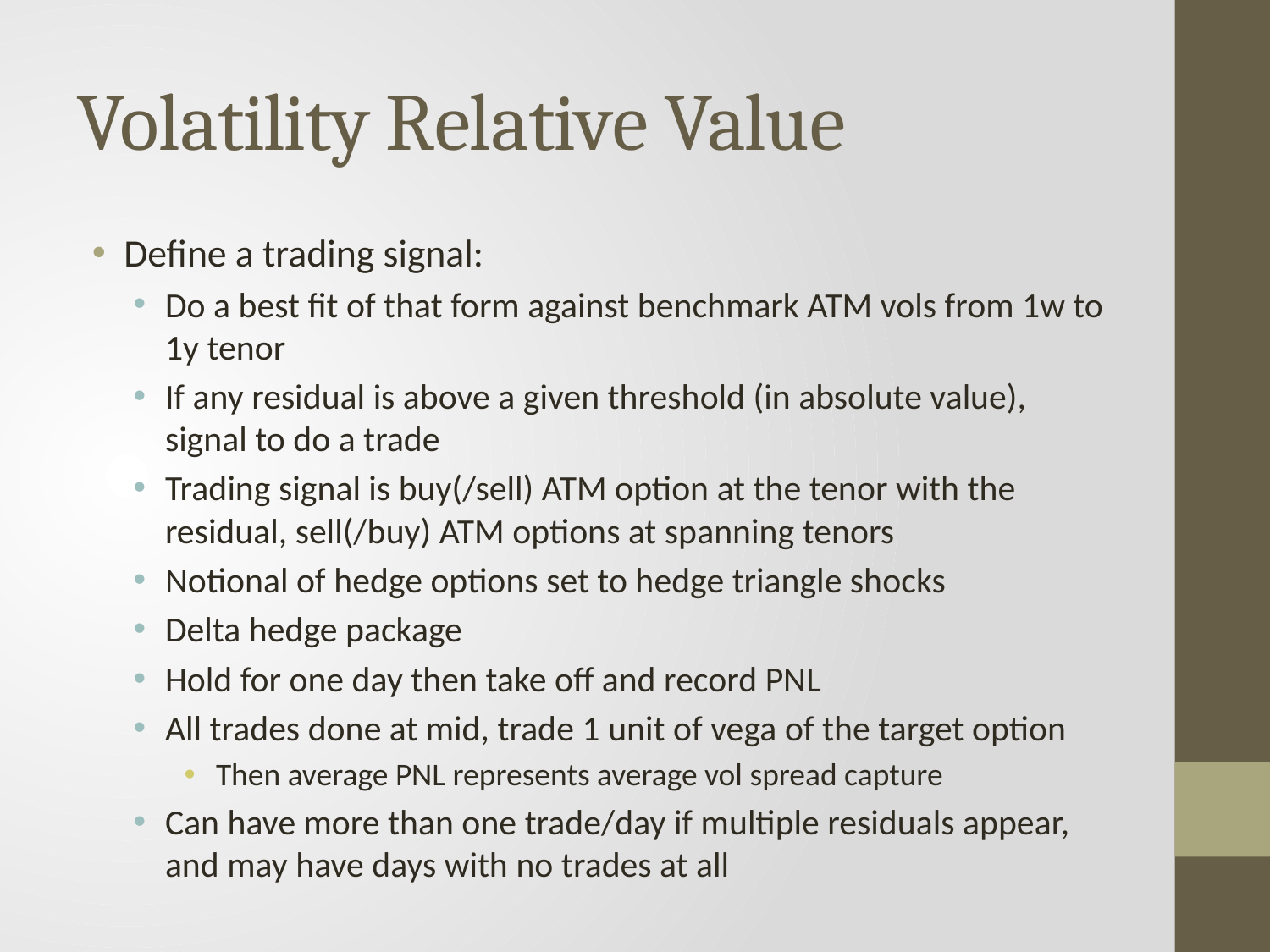

# Volatility Relative Value
Define a trading signal:
Do a best fit of that form against benchmark ATM vols from 1w to 1y tenor
If any residual is above a given threshold (in absolute value), signal to do a trade
Trading signal is buy(/sell) ATM option at the tenor with the residual, sell(/buy) ATM options at spanning tenors
Notional of hedge options set to hedge triangle shocks
Delta hedge package
Hold for one day then take off and record PNL
All trades done at mid, trade 1 unit of vega of the target option
Then average PNL represents average vol spread capture
Can have more than one trade/day if multiple residuals appear, and may have days with no trades at all